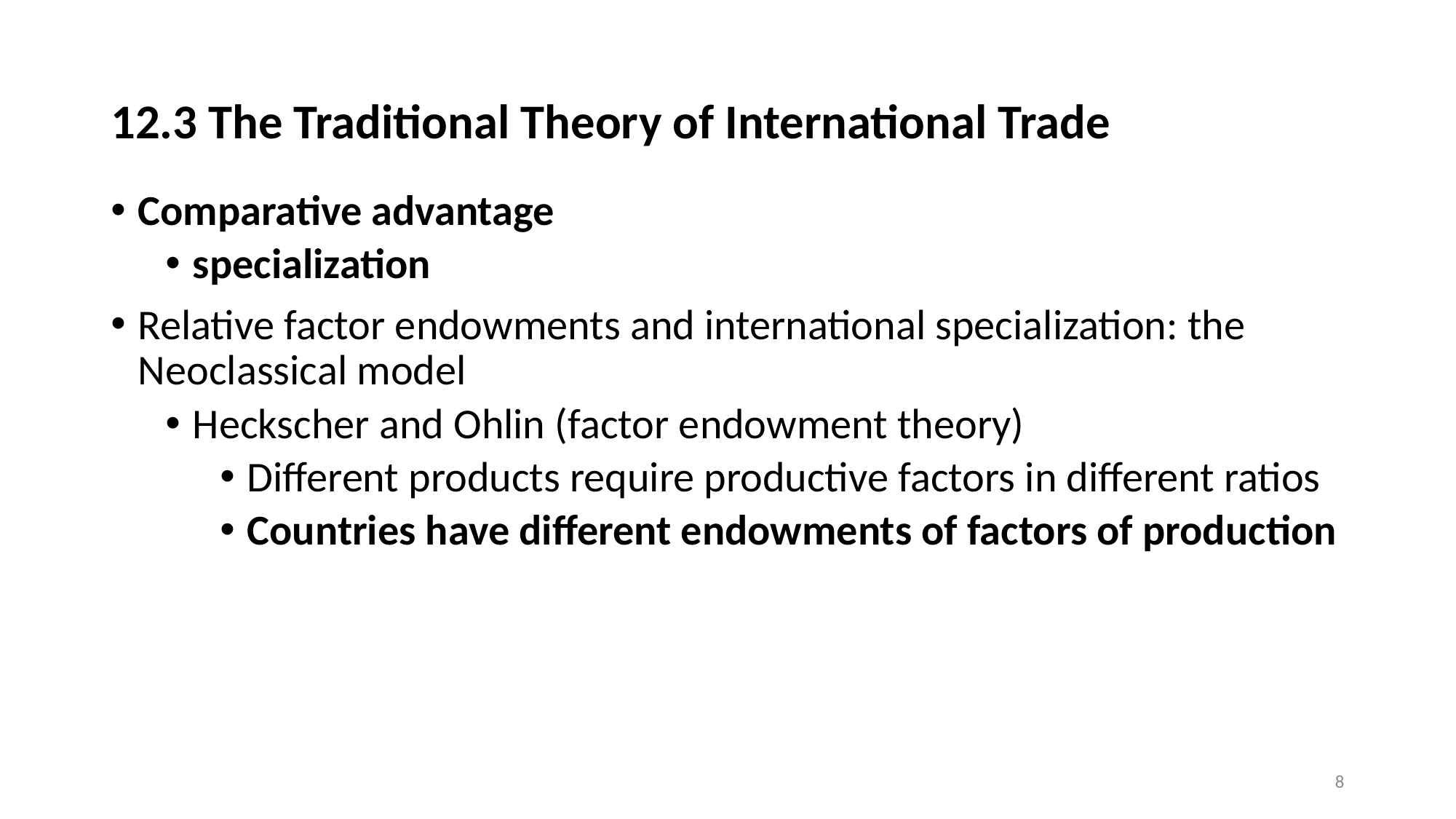

12.3 The Traditional Theory of International Trade
Comparative advantage
specialization
Relative factor endowments and international specialization: the Neoclassical model
Heckscher and Ohlin (factor endowment theory)
Different products require productive factors in different ratios
Countries have different endowments of factors of production
8